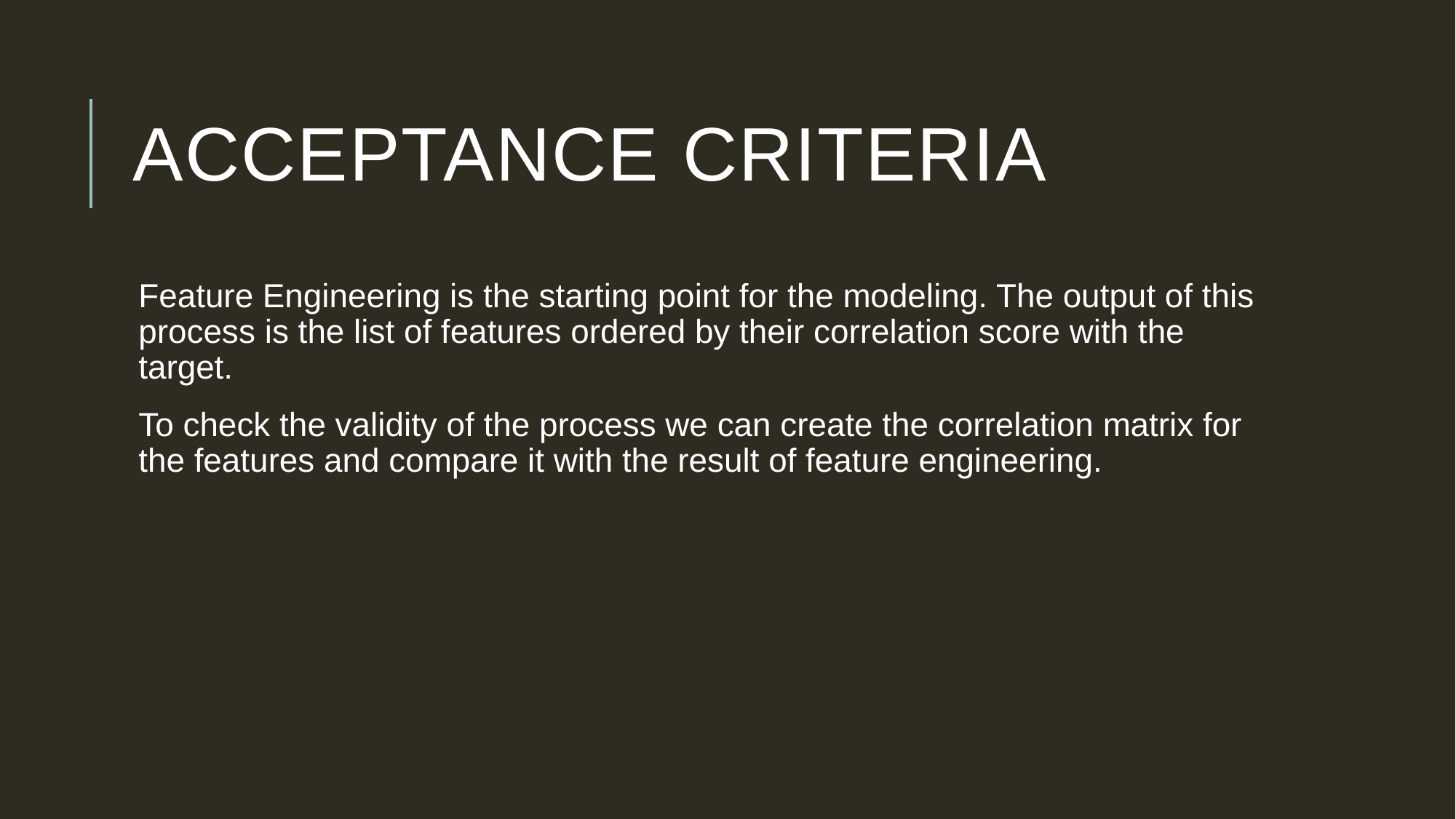

# Acceptance Criteria
Feature Engineering is the starting point for the modeling. The output of this process is the list of features ordered by their correlation score with the target.
To check the validity of the process we can create the correlation matrix for the features and compare it with the result of feature engineering.